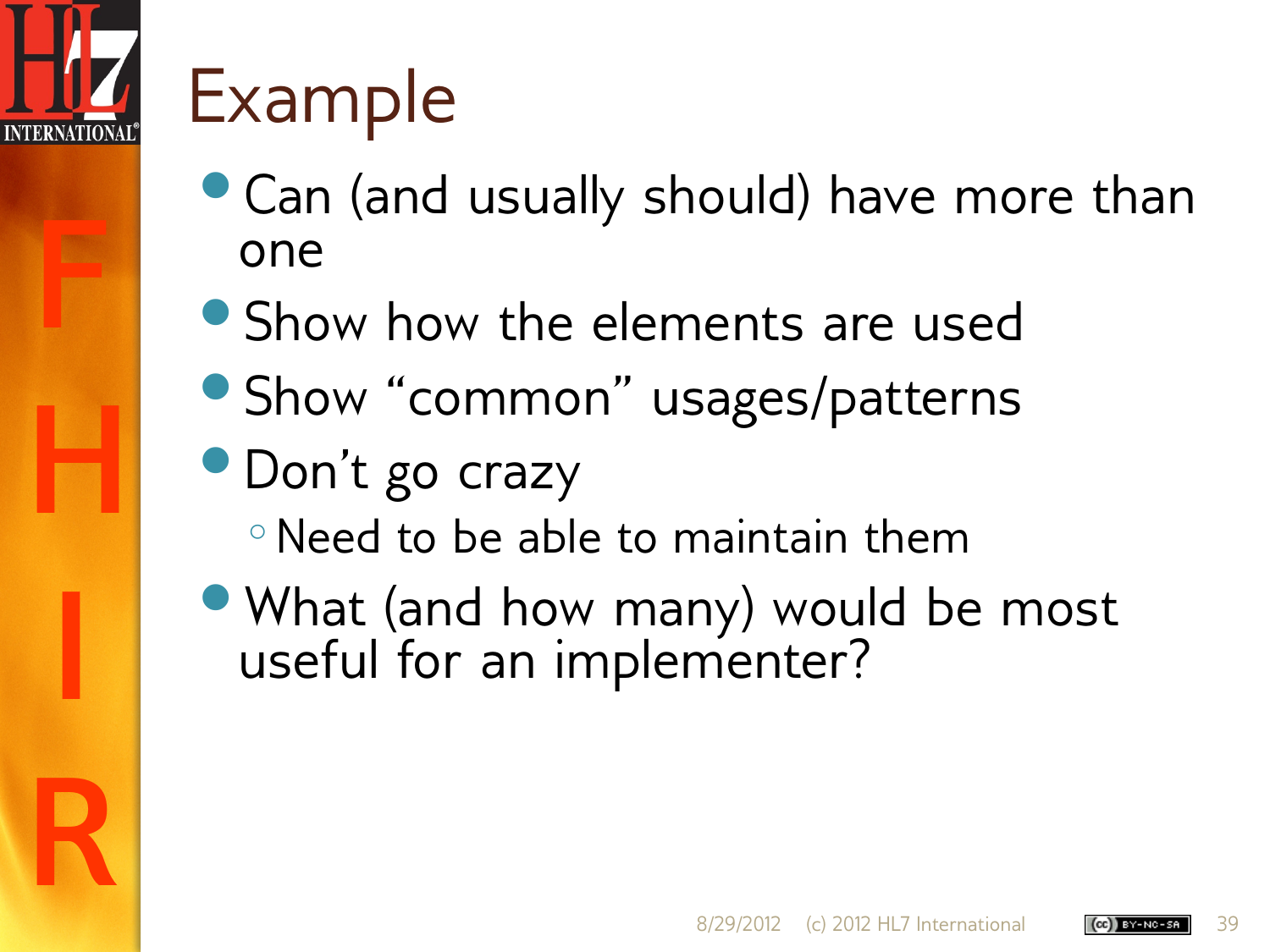

# Example
Can (and usually should) have more than one
Show how the elements are used
Show “common” usages/patterns
Don’t go crazy
Need to be able to maintain them
What (and how many) would be most useful for an implementer?
8/29/2012
(c) 2012 HL7 International
39